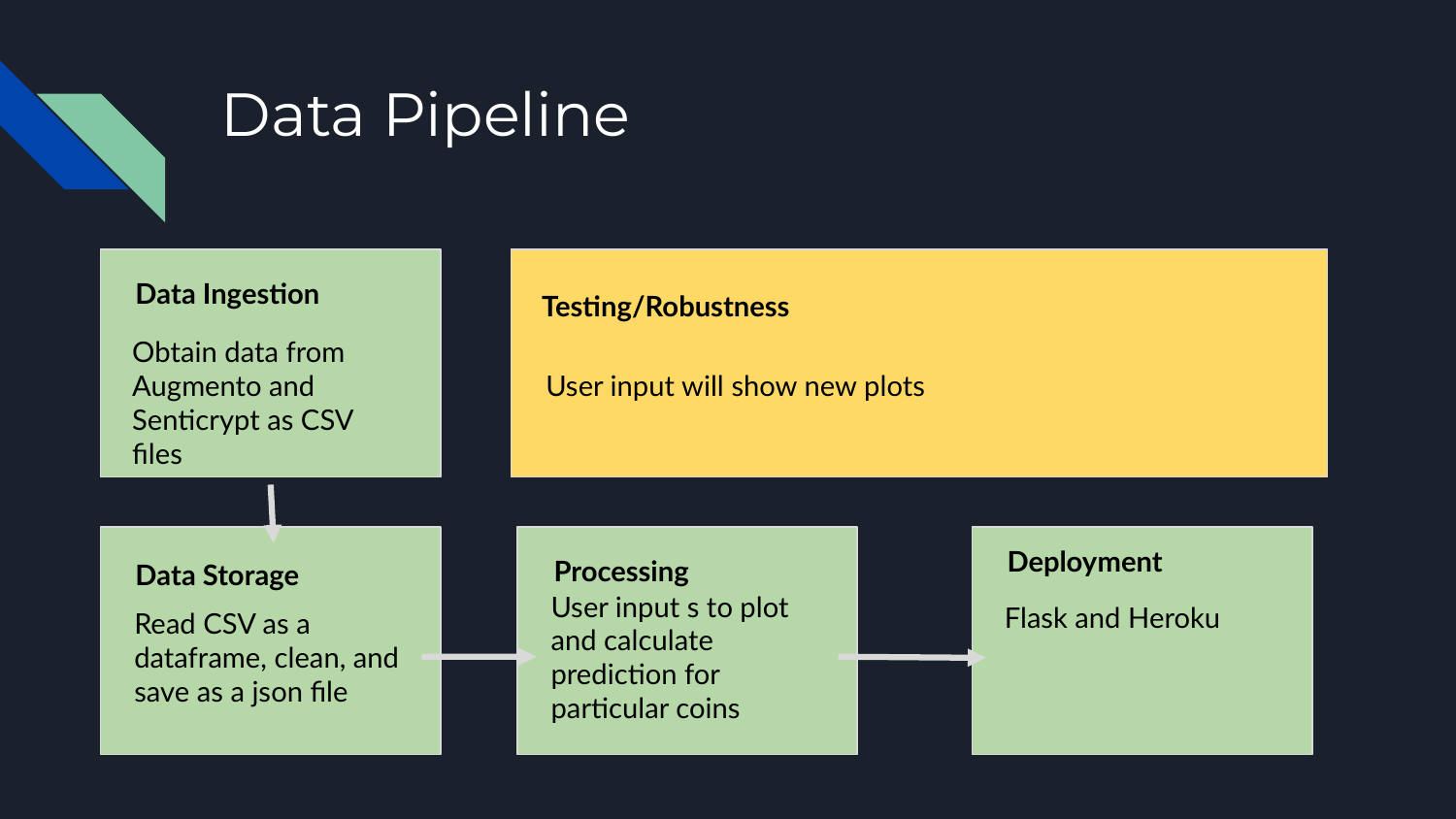

# Data Pipeline

Data Ingestion
Testing/Robustness
Obtain data from Augmento and Senticrypt as CSV files
User input will show new plots

Deployment
Processing
Data Storage
User input s to plot and calculate prediction for particular coins
Flask and Heroku
Read CSV as a dataframe, clean, and save as a json file